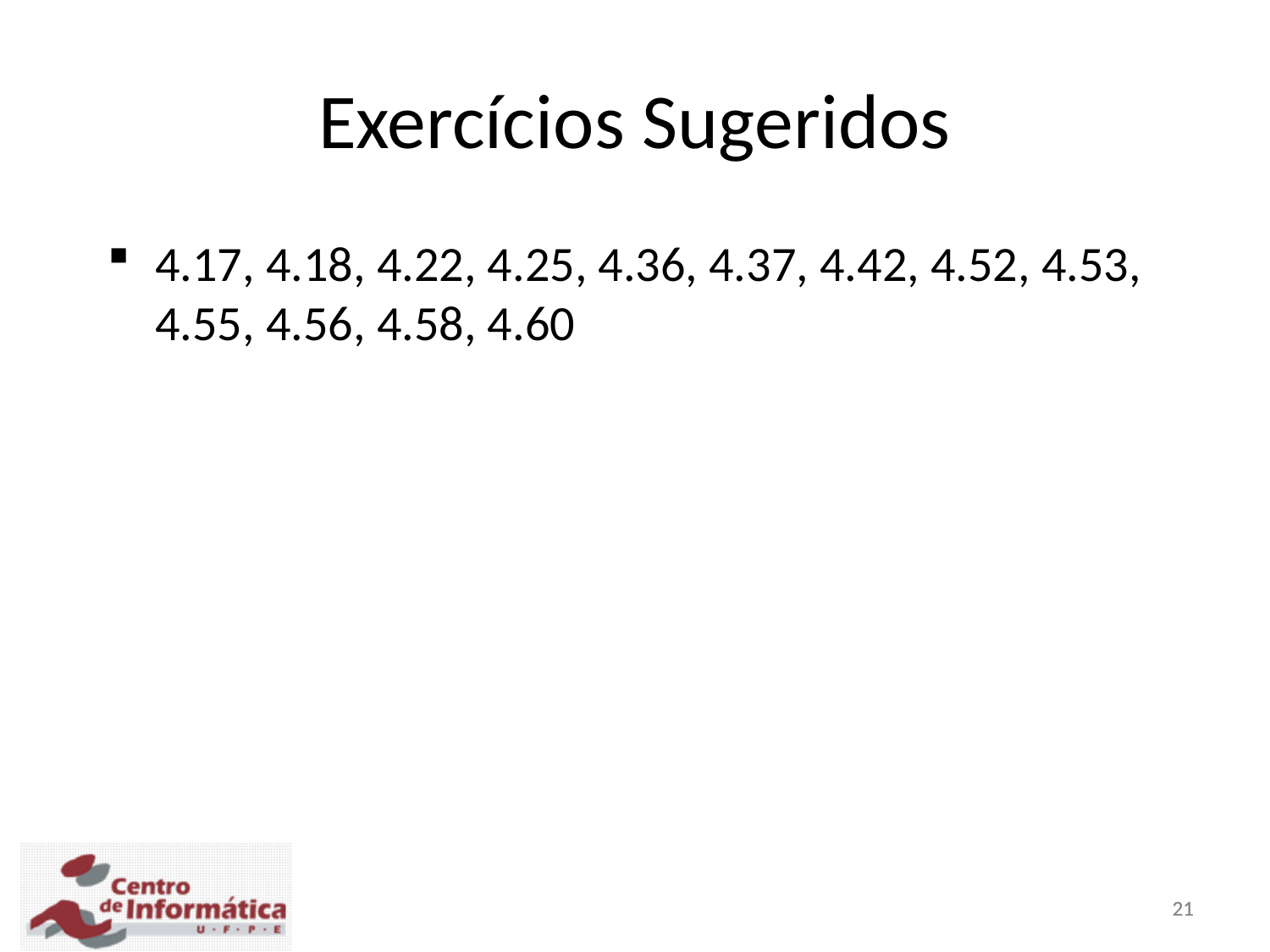

Exercícios Sugeridos
4.17, 4.18, 4.22, 4.25, 4.36, 4.37, 4.42, 4.52, 4.53, 4.55, 4.56, 4.58, 4.60
21
21